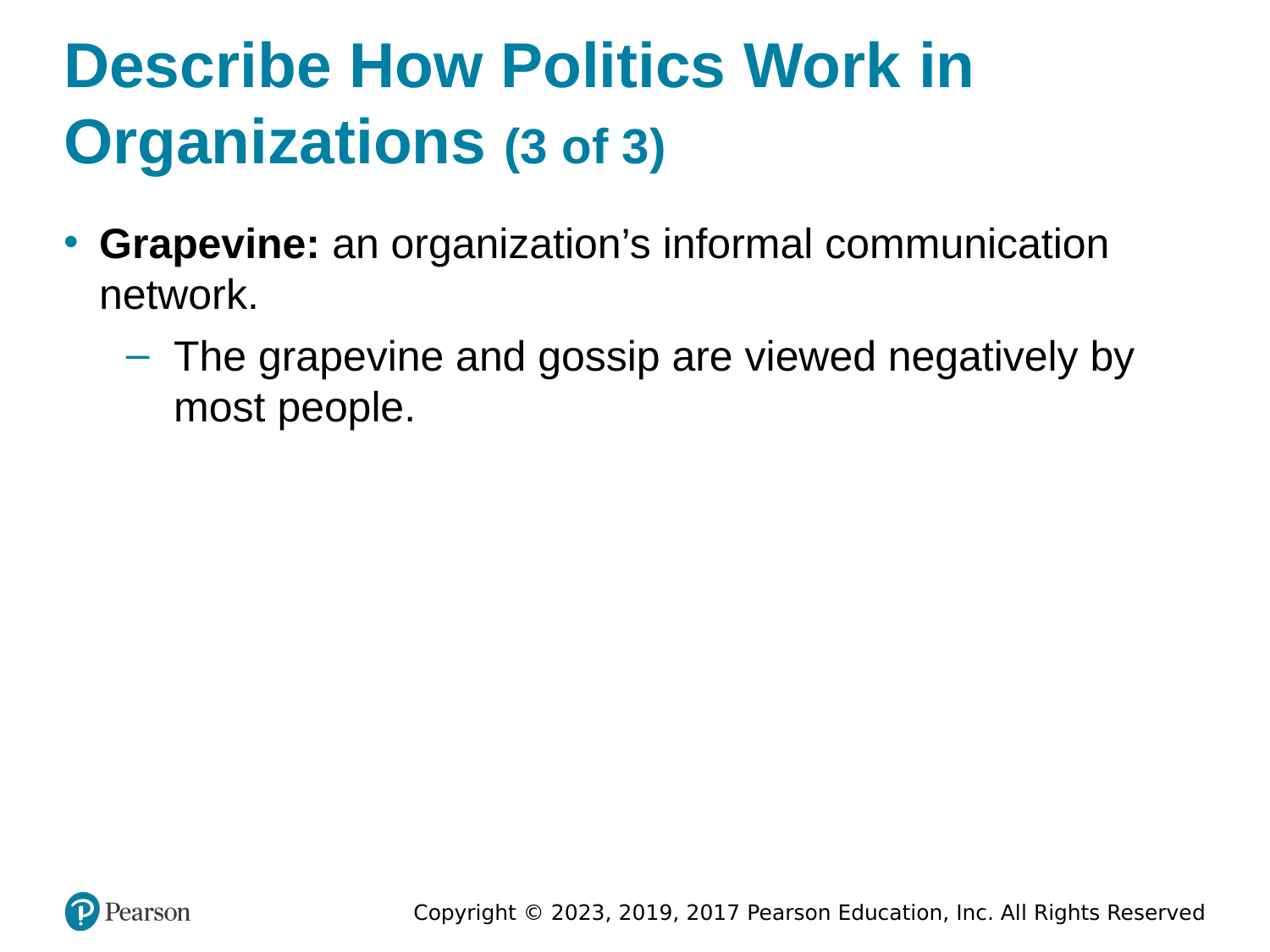

# Describe How Politics Work in Organizations (3 of 3)
Grapevine: an organization’s informal communication network.
The grapevine and gossip are viewed negatively by most people.